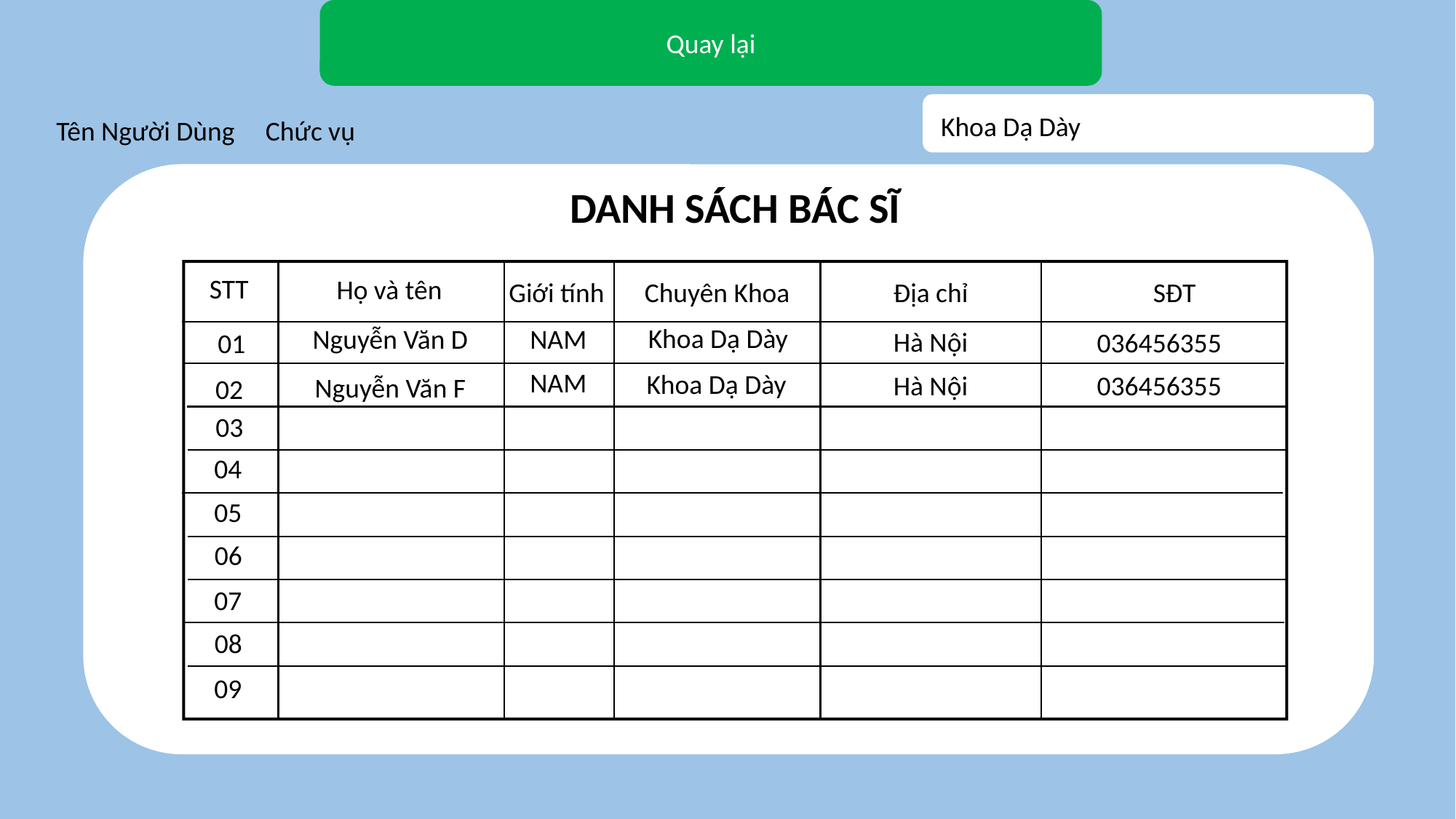

Quay lại

Khoa Dạ Dày
Tên Người Dùng     Chức vụ
 Chức vụ
DANH SÁCH BÁC SĨ
STT

Họ và tên
Giới tính
Chuyên Khoa
Địa chỉ
SĐT
Khoa Dạ Dày
Nguyễn Văn D
01
NAM
Hà Nội
036456355
02
Khoa Dạ Dày
NAM
Hà Nội
036456355
Nguyễn Văn F
03
04
05
06
07
08
09